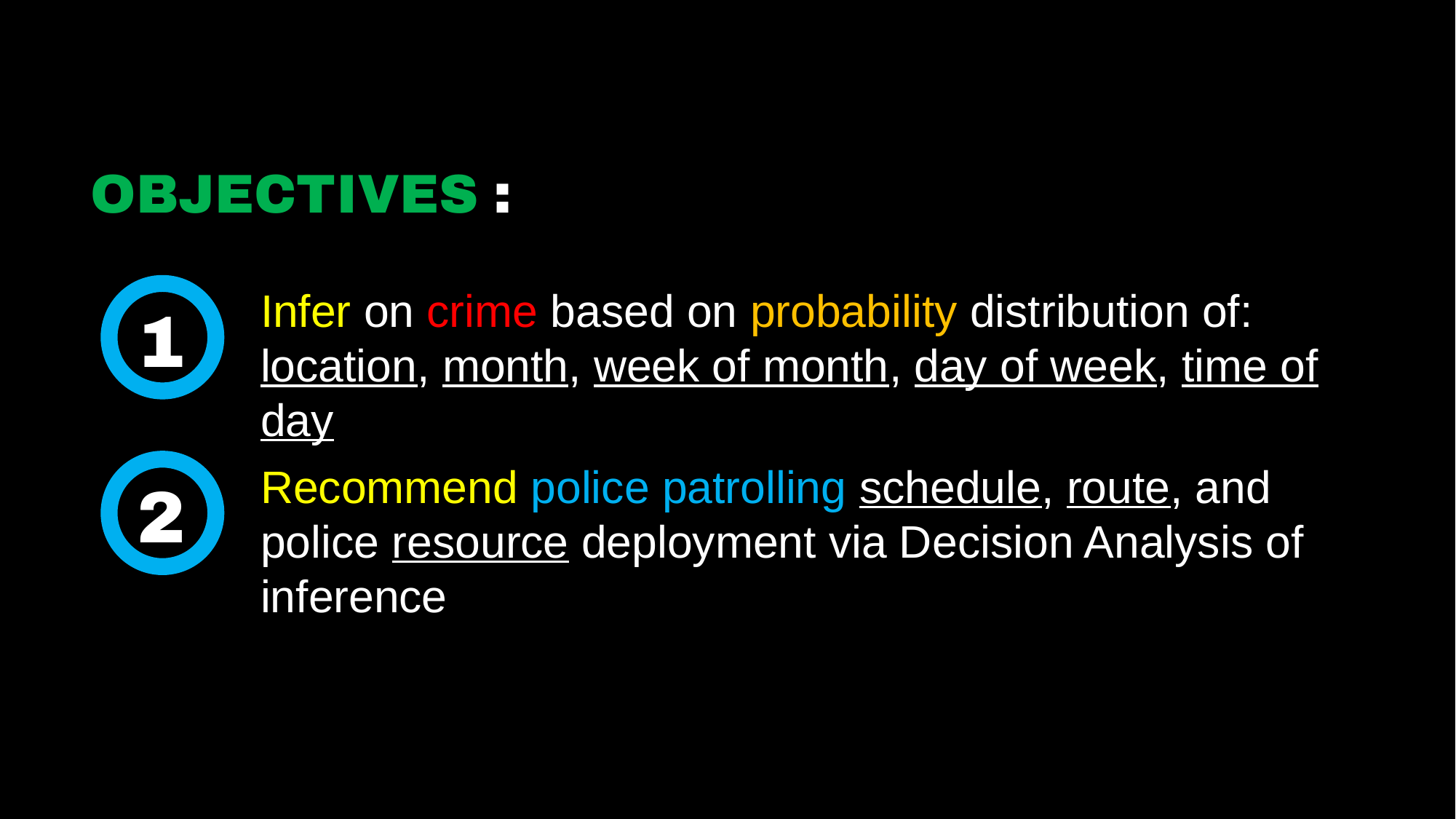

OBJECTIVES :

1
Infer on crime based on probability distribution of:
location, month, week of month, day of week, time of day

2
Recommend police patrolling schedule, route, and police resource deployment via Decision Analysis of inference